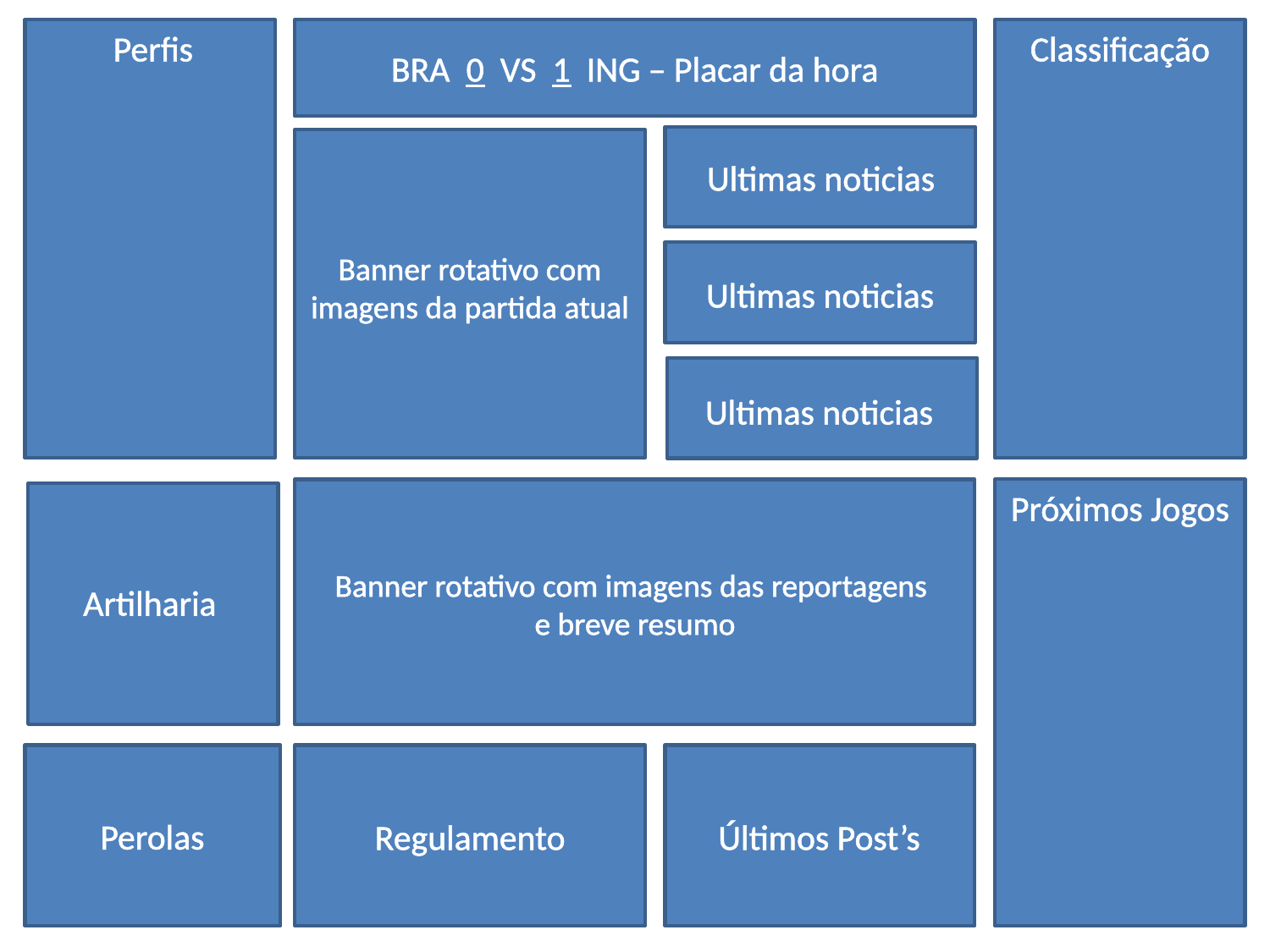

Perfis
Classificação
BRA  0  VS  1  ING – Placar da hora
Ultimas noticias
Banner rotativo com imagens da partida atual
Ultimas noticias
Ultimas noticias

Próximos Jogos
Banner rotativo com imagens das reportagens  e breve resumo
Artilharia
Perolas
Regulamento
Últimos Post’s